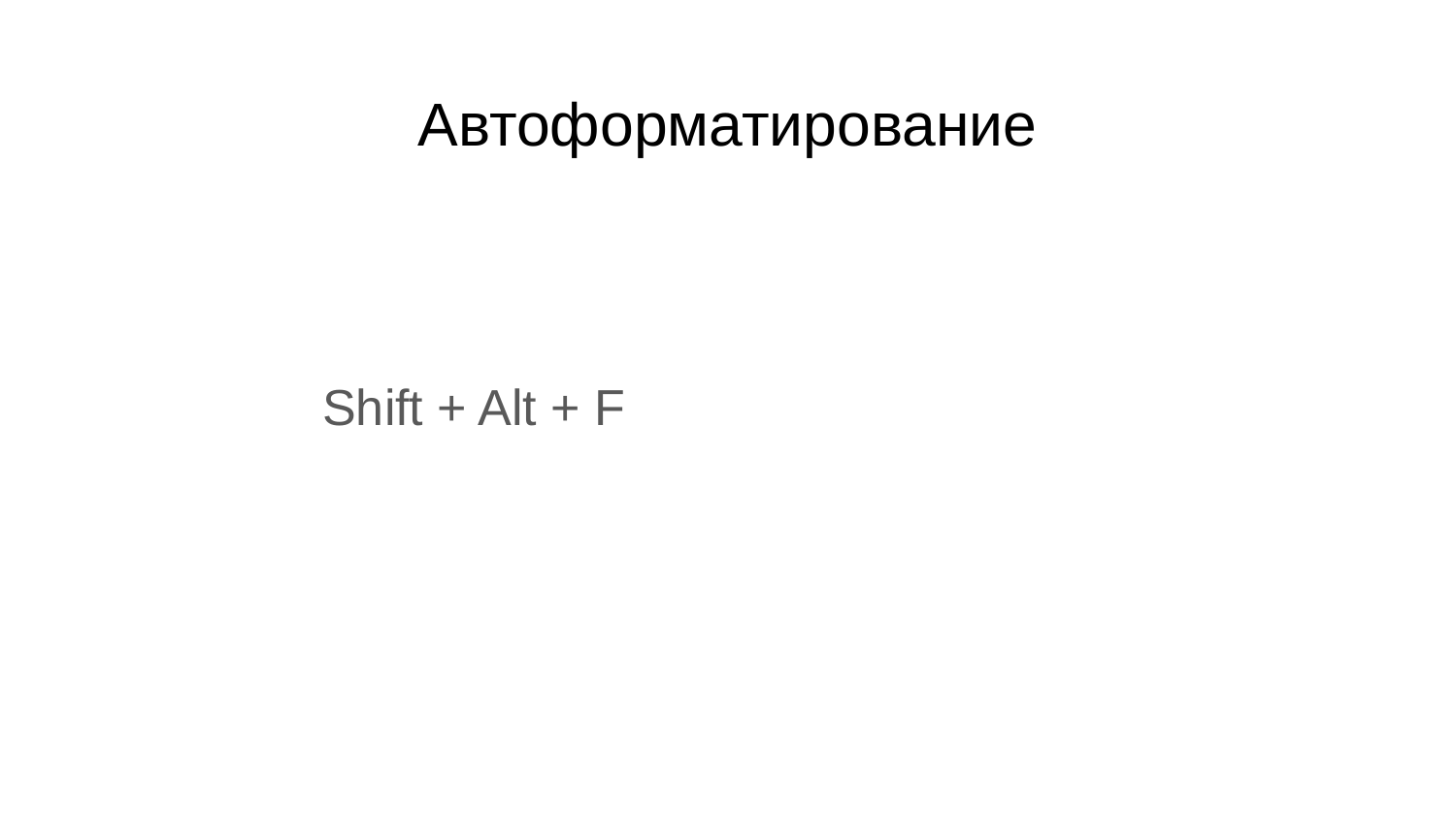

# Автоформатирование
Shift + Alt + F